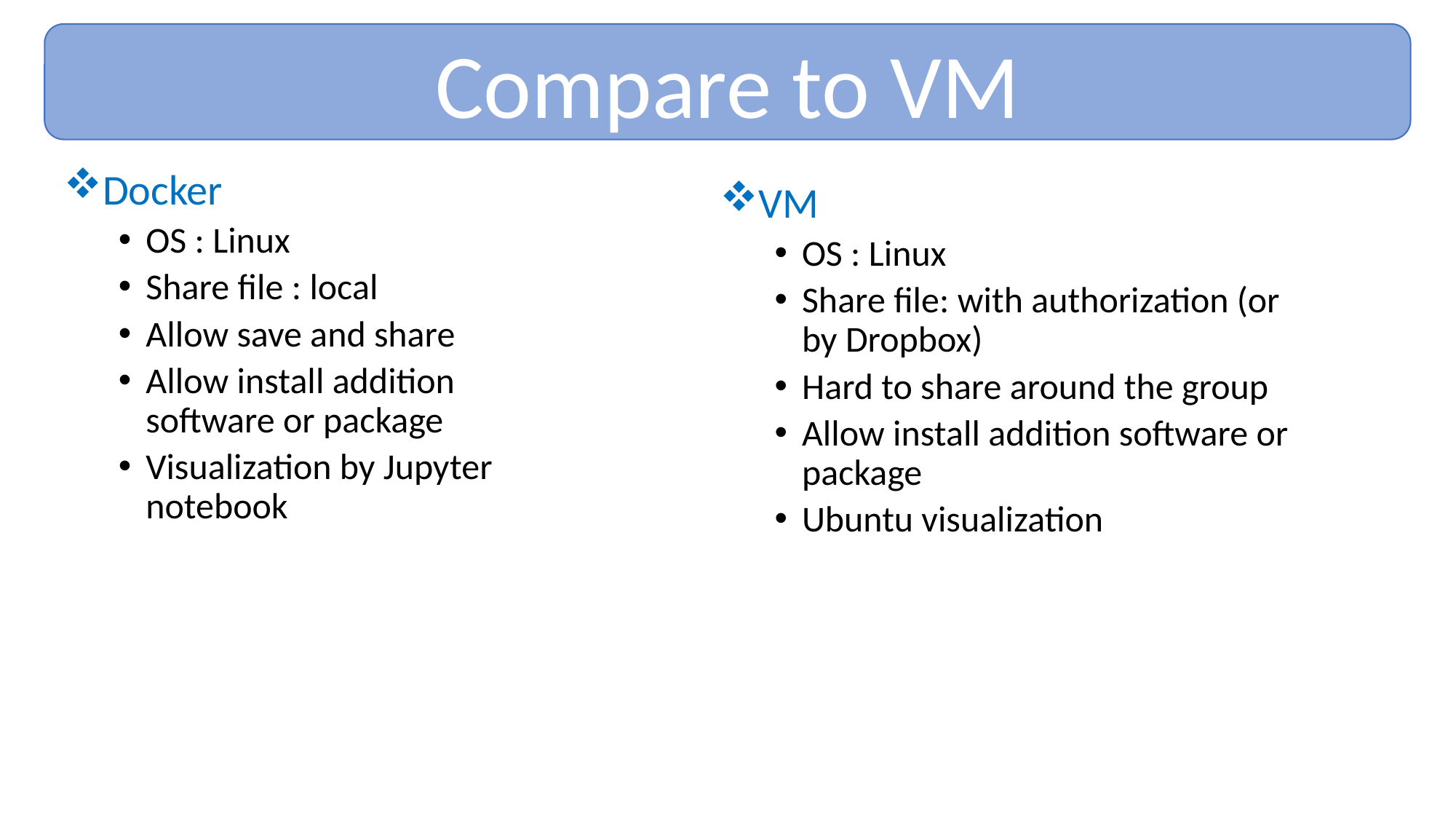

Compare to VM
Docker
OS : Linux
Share file : local
Allow save and share
Allow install addition software or package
Visualization by Jupyter notebook

VM
OS : Linux
Share file: with authorization (or by Dropbox)
Hard to share around the group
Allow install addition software or package
Ubuntu visualization

container
save